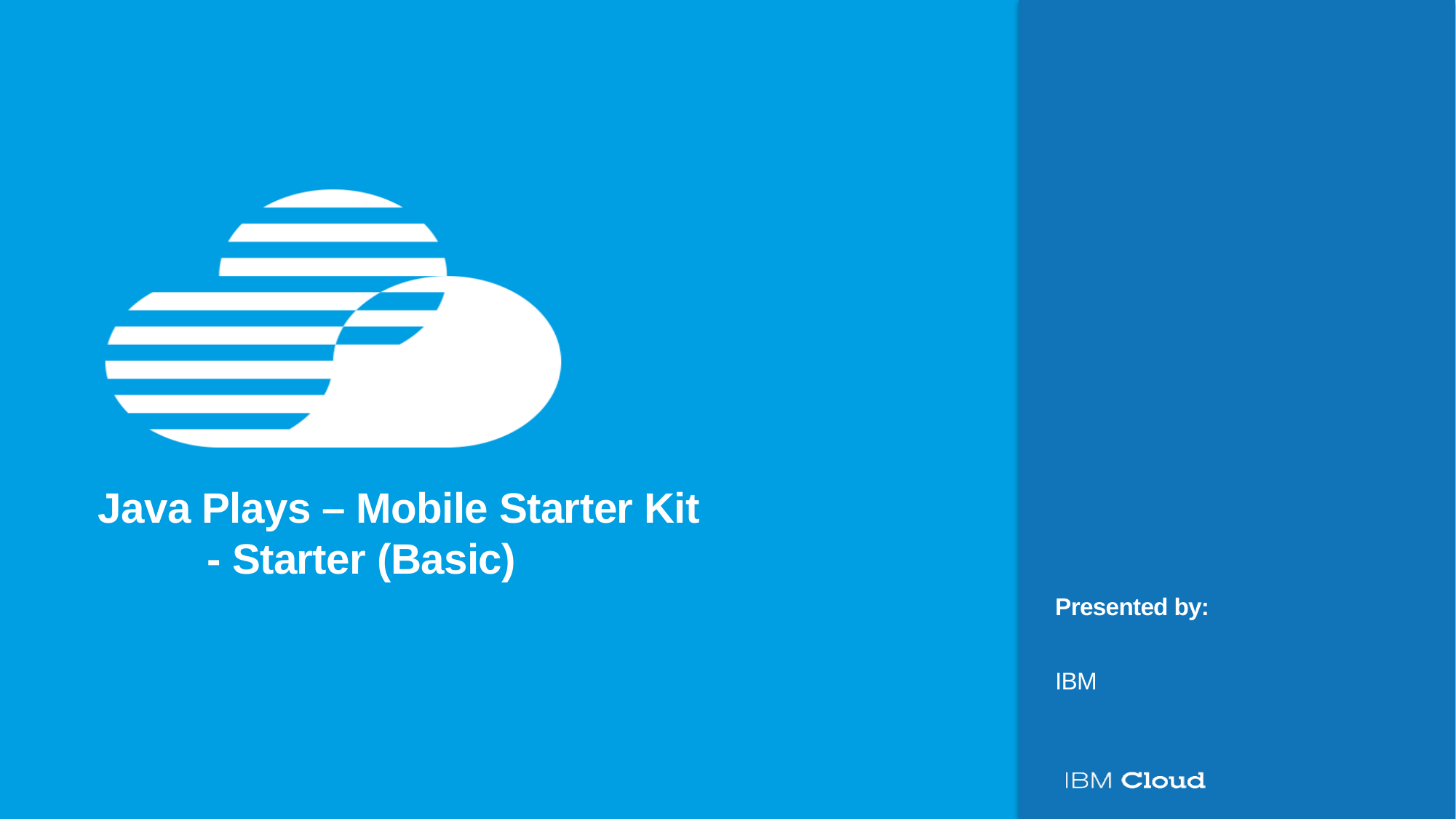

# Java Plays – Mobile Starter Kit - Starter (Basic)
IBM